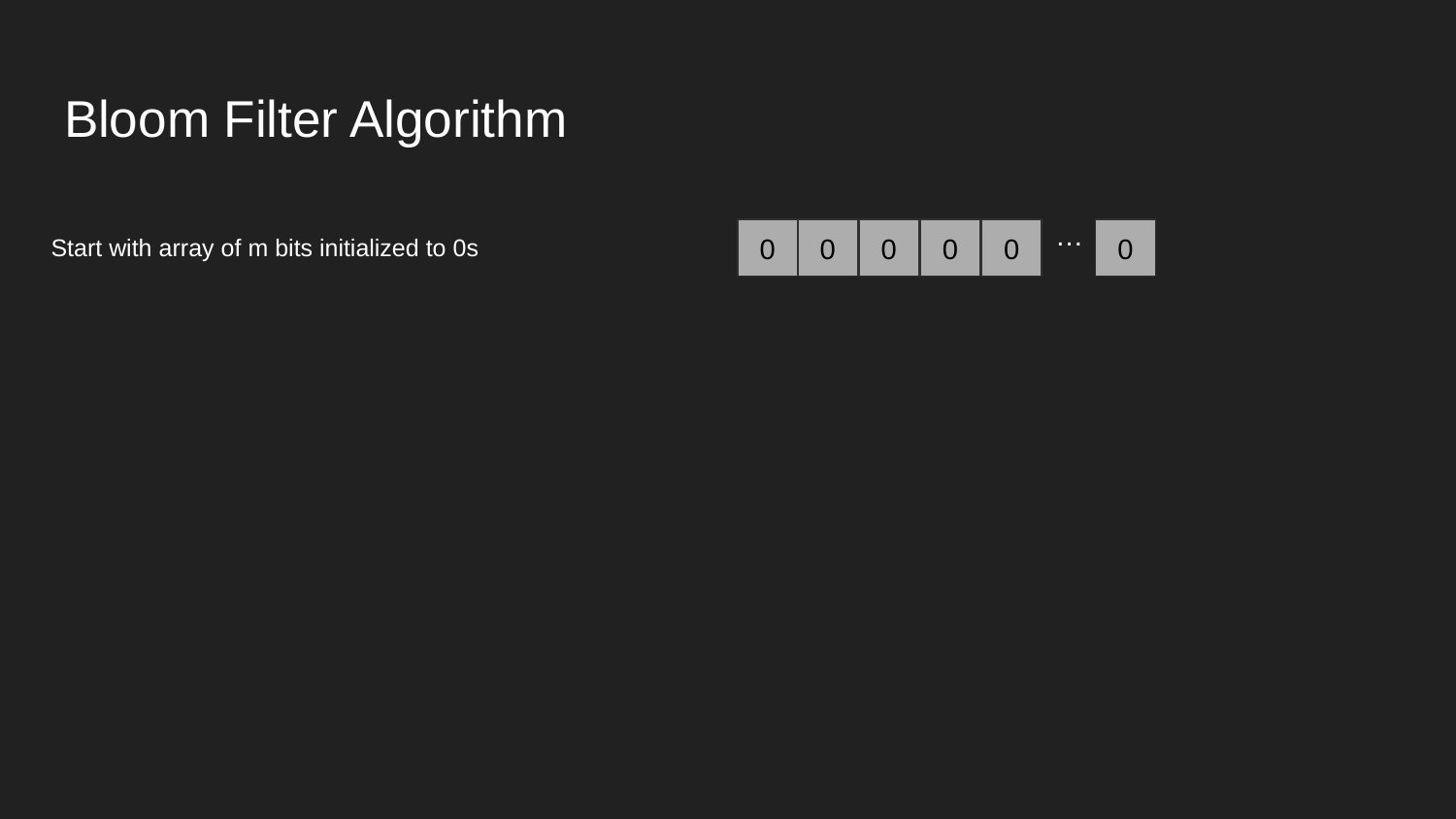

# Bloom Filter Algorithm
…
Start with array of m bits initialized to 0s
0
0
0
0
0
0